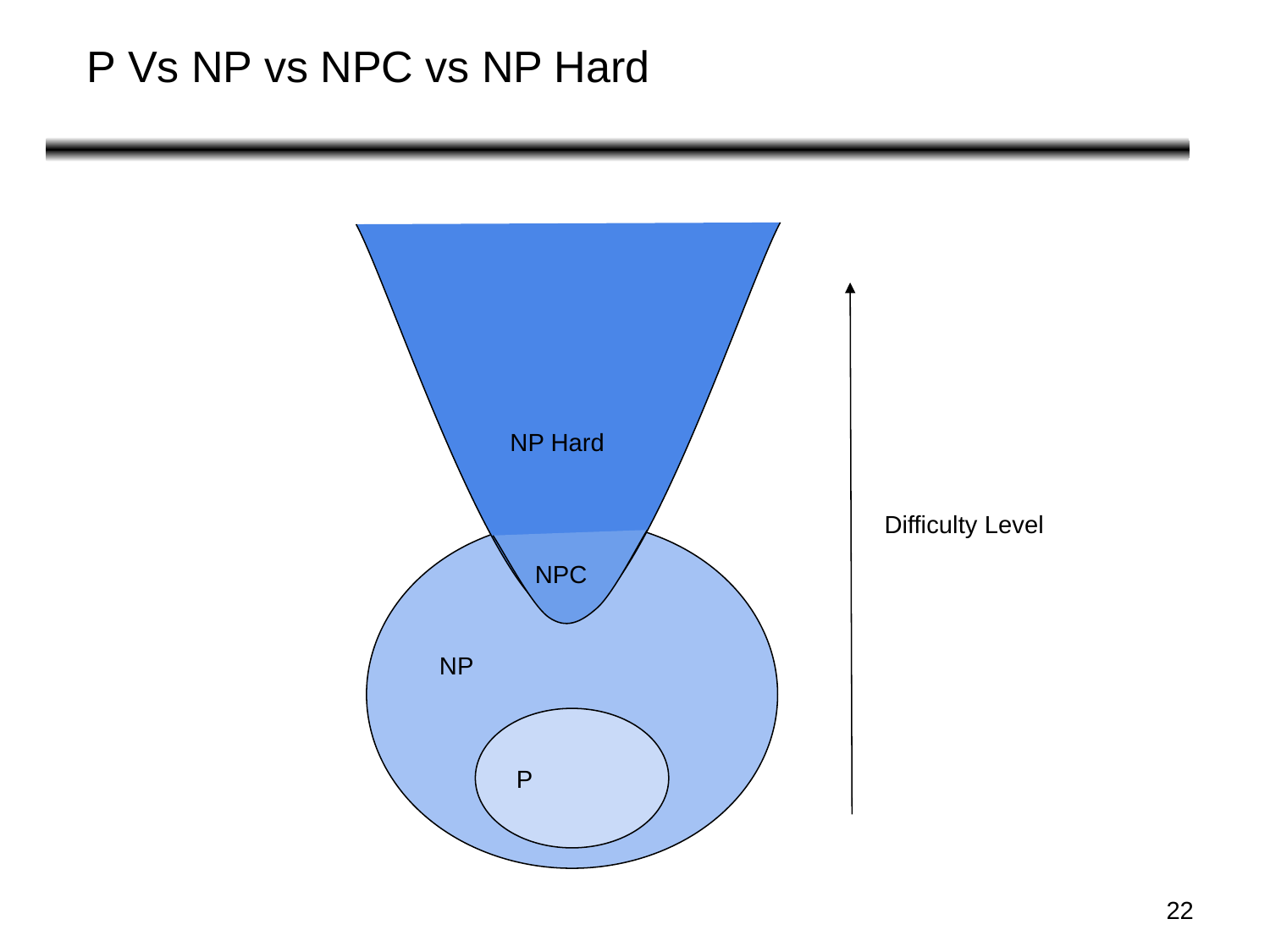

P Vs NP vs NPC vs NP Hard

NP Hard
Difficulty Level

NP

NPC
P
22